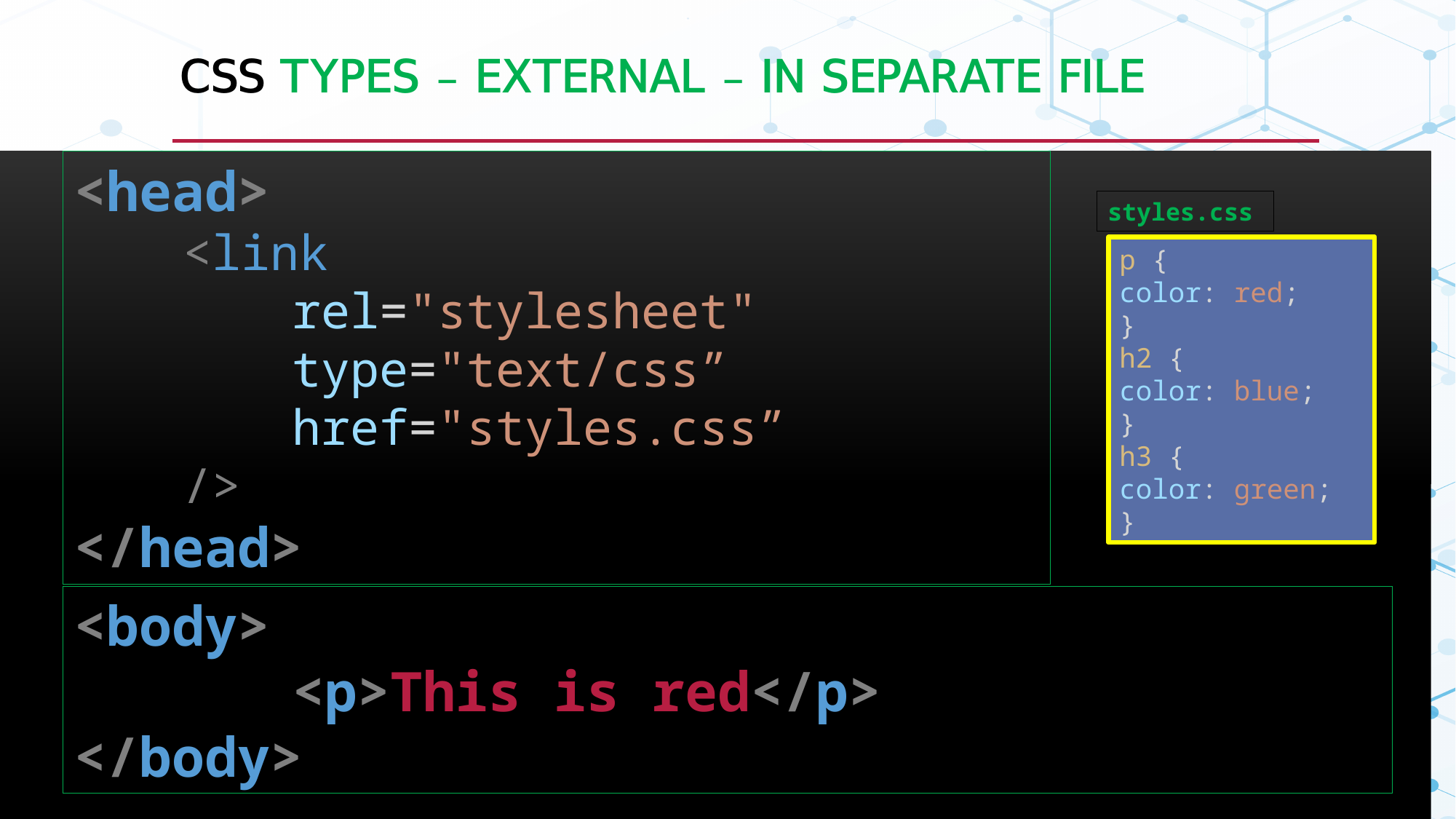

# CSS TYPES – EXternal – IN separate file

<head>
<link
rel="stylesheet"
type="text/css”
href="styles.css”
/>
</head>
styles.css
p {
color: red;
}
h2 {
color: blue;
}
h3 {
color: green;
}
<body>
		<p>This is red</p>
</body>